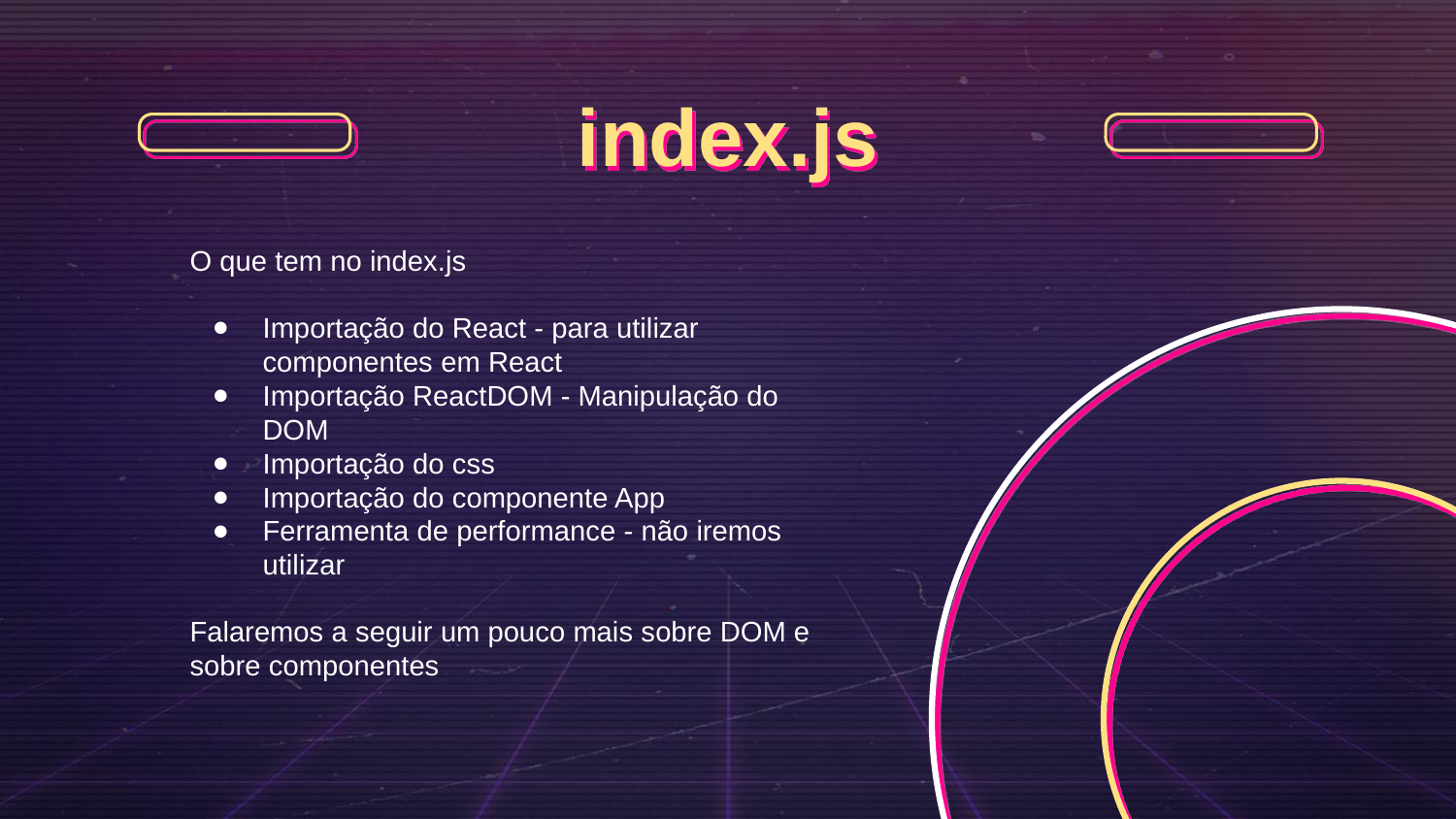

# index.js
O que tem no index.js
Importação do React - para utilizar componentes em React
Importação ReactDOM - Manipulação do DOM
Importação do css
Importação do componente App
Ferramenta de performance - não iremos utilizar
Falaremos a seguir um pouco mais sobre DOM e sobre componentes